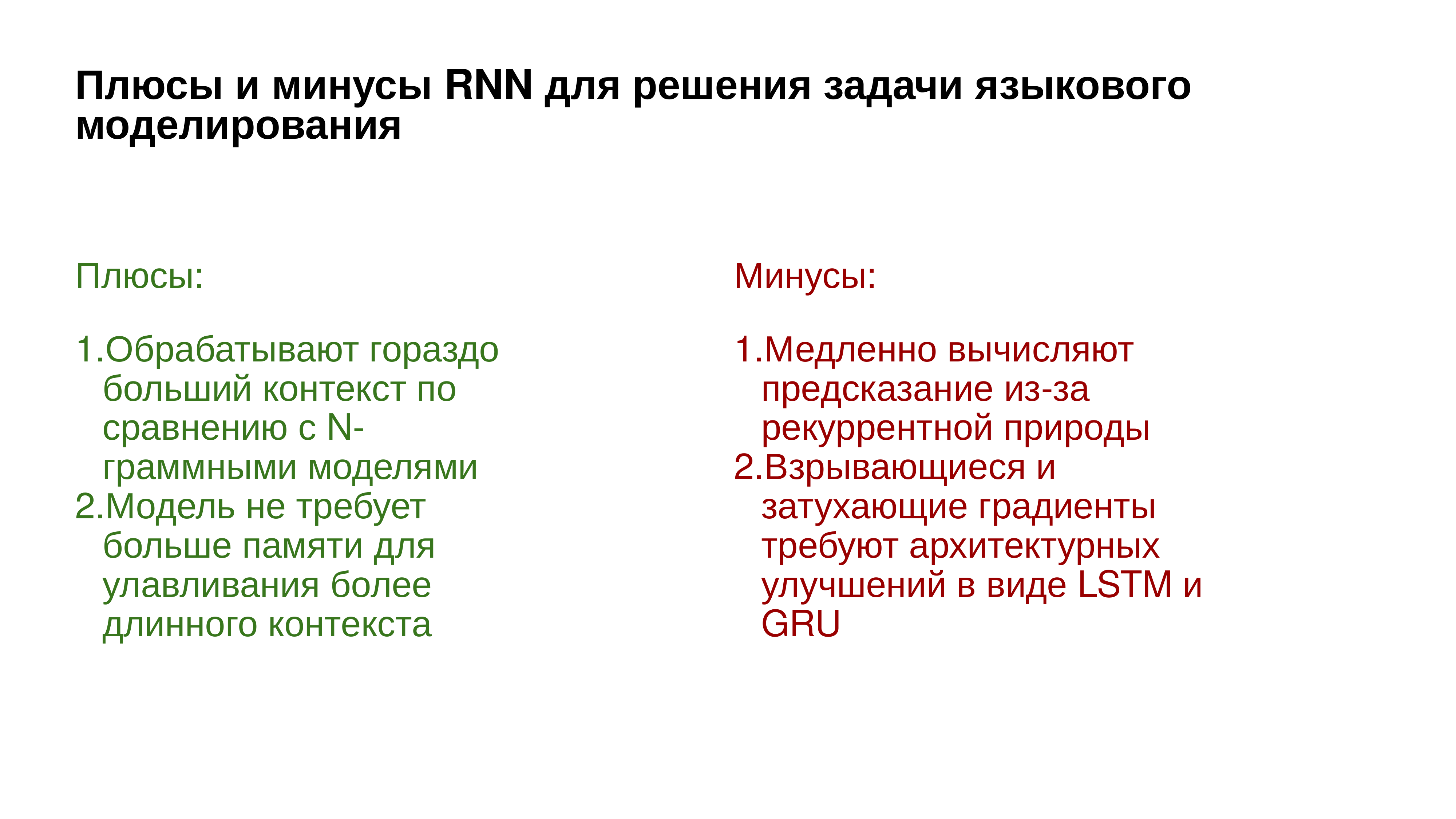

# Плюсы и минусы RNN для решения задачи языкового моделирования
Плюсы:
Обрабатывают гораздо больший контекст по сравнению с N-граммными моделями
Модель не требует больше памяти для улавливания более длинного контекста
Минусы:
Медленно вычисляют предсказание из-за рекуррентной природы
Взрывающиеся и затухающие градиенты требуют архитектурных улучшений в виде LSTM и GRU